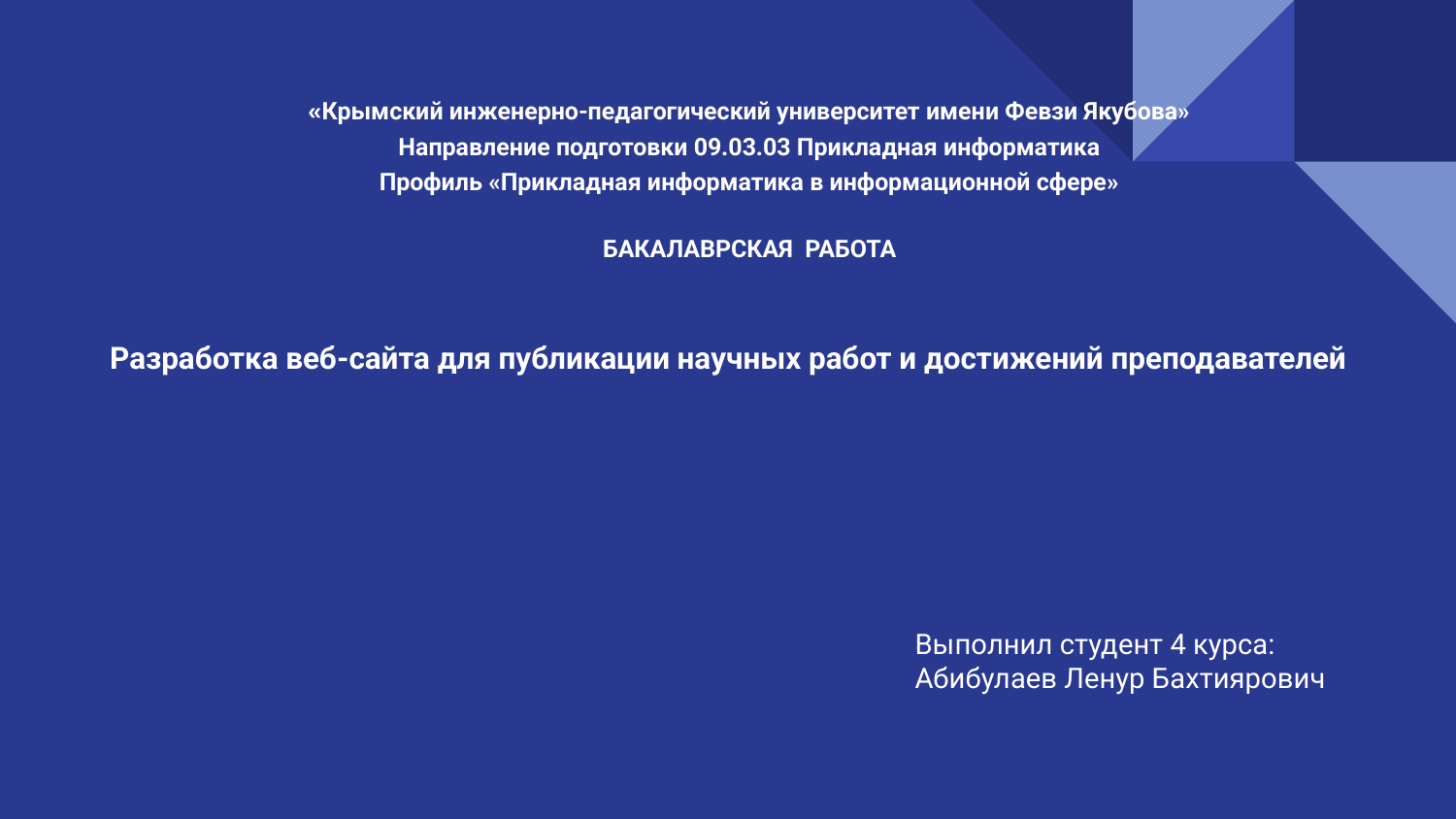

# «Крымский инженерно-педагогический университет имени Февзи Якубова»
Направление подготовки 09.03.03 Прикладная информатика
Профиль «Прикладная информатика в информационной сфере»

БАКАЛАВРСКАЯ  РАБОТА

Разработка веб-сайта для публикации научных работ и достижений преподавателей

Выполнил студент 4 курса:
Абибулаев Ленур Бахтиярович